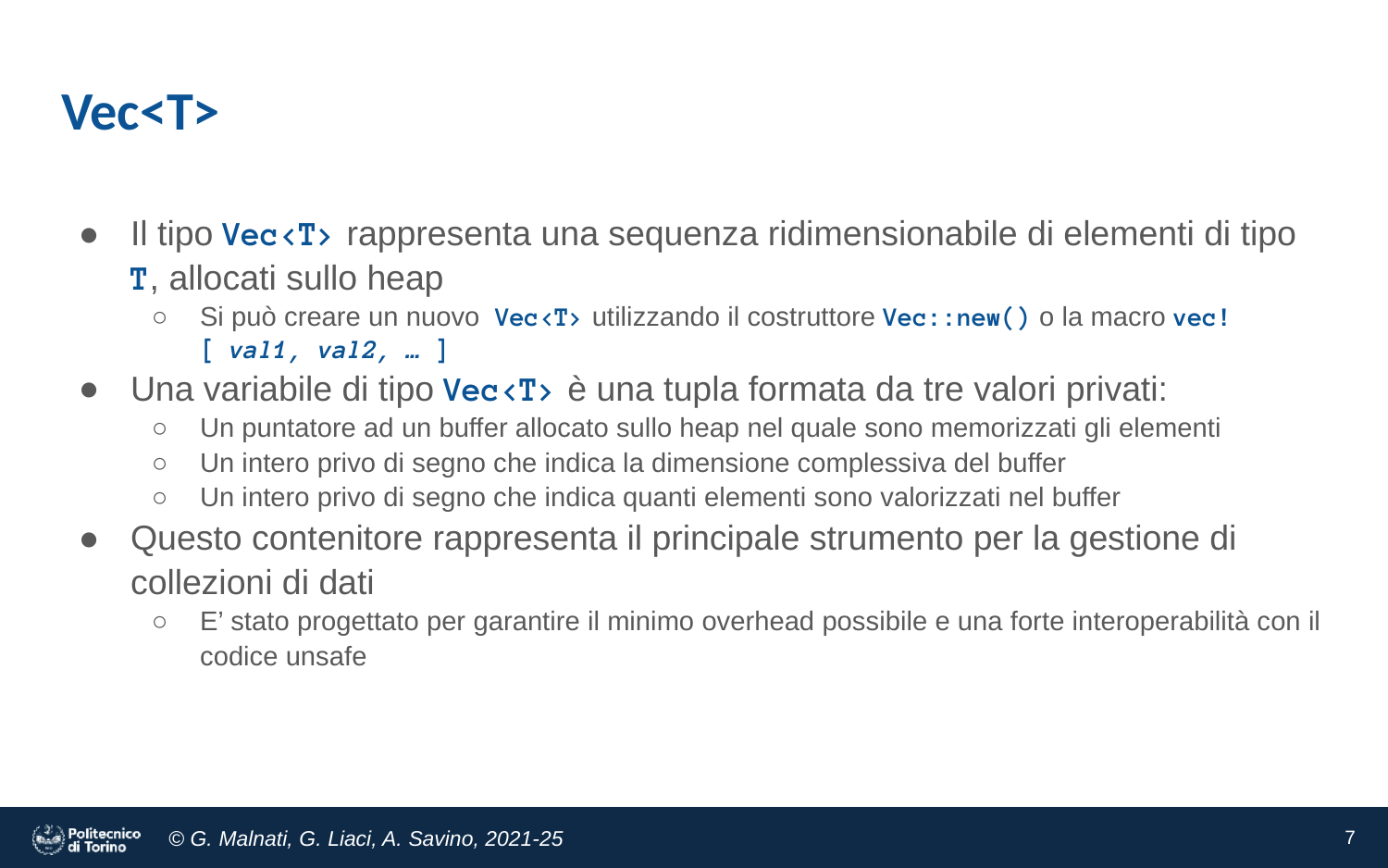

# Vec<T>
Il tipo Vec<T> rappresenta una sequenza ridimensionabile di elementi di tipo T, allocati sullo heap
Si può creare un nuovo  Vec<T> utilizzando il costruttore Vec::new() o la macro vec![ val1, val2, … ]
Una variabile di tipo Vec<T> è una tupla formata da tre valori privati:
Un puntatore ad un buffer allocato sullo heap nel quale sono memorizzati gli elementi
Un intero privo di segno che indica la dimensione complessiva del buffer
Un intero privo di segno che indica quanti elementi sono valorizzati nel buffer
Questo contenitore rappresenta il principale strumento per la gestione di collezioni di dati
E’ stato progettato per garantire il minimo overhead possibile e una forte interoperabilità con il codice unsafe
7